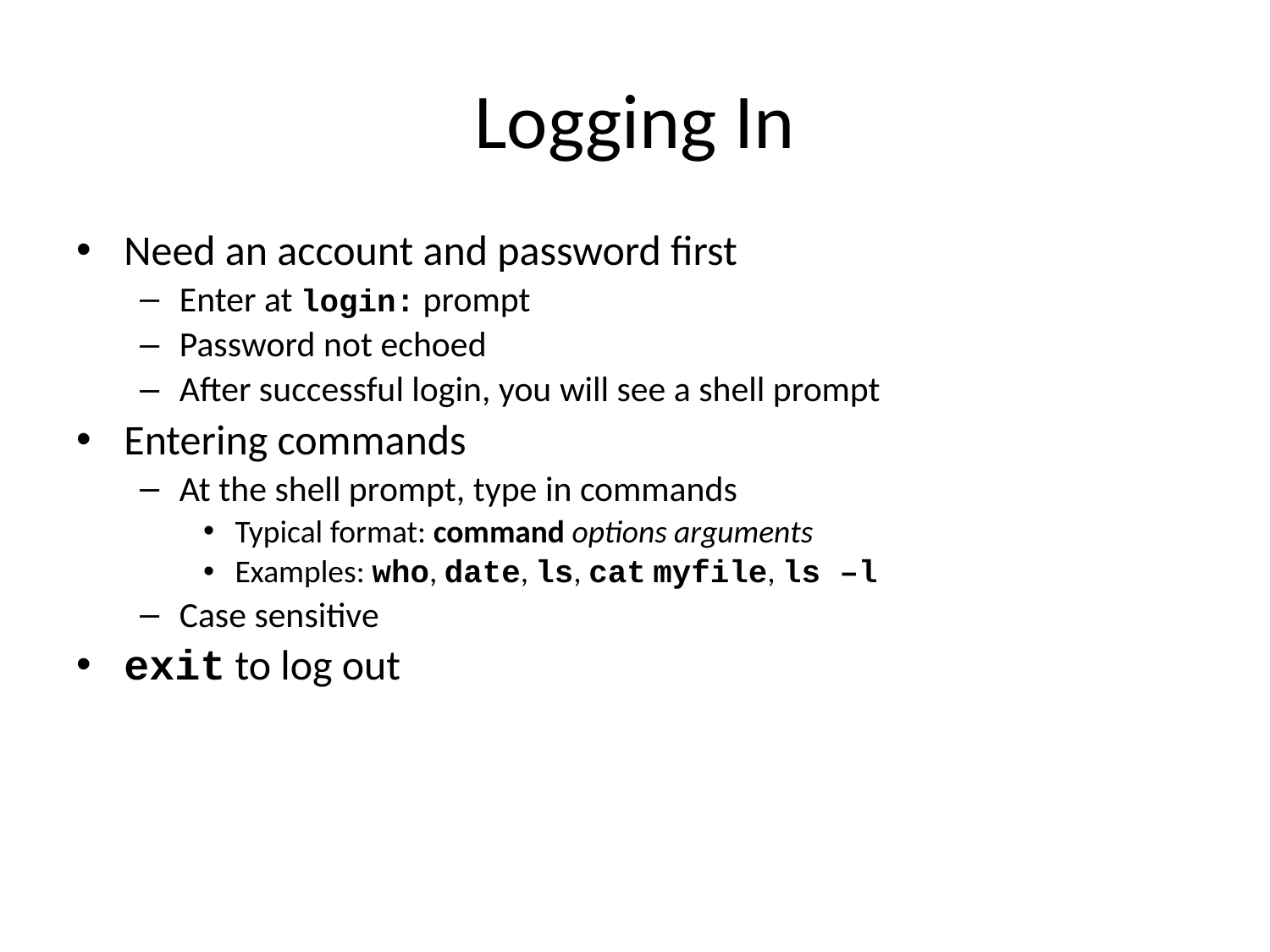

# Logging In
Need an account and password first
Enter at login: prompt
Password not echoed
After successful login, you will see a shell prompt
Entering commands
At the shell prompt, type in commands
Typical format: command options arguments
Examples: who, date, ls, cat myfile, ls –l
Case sensitive
exit to log out